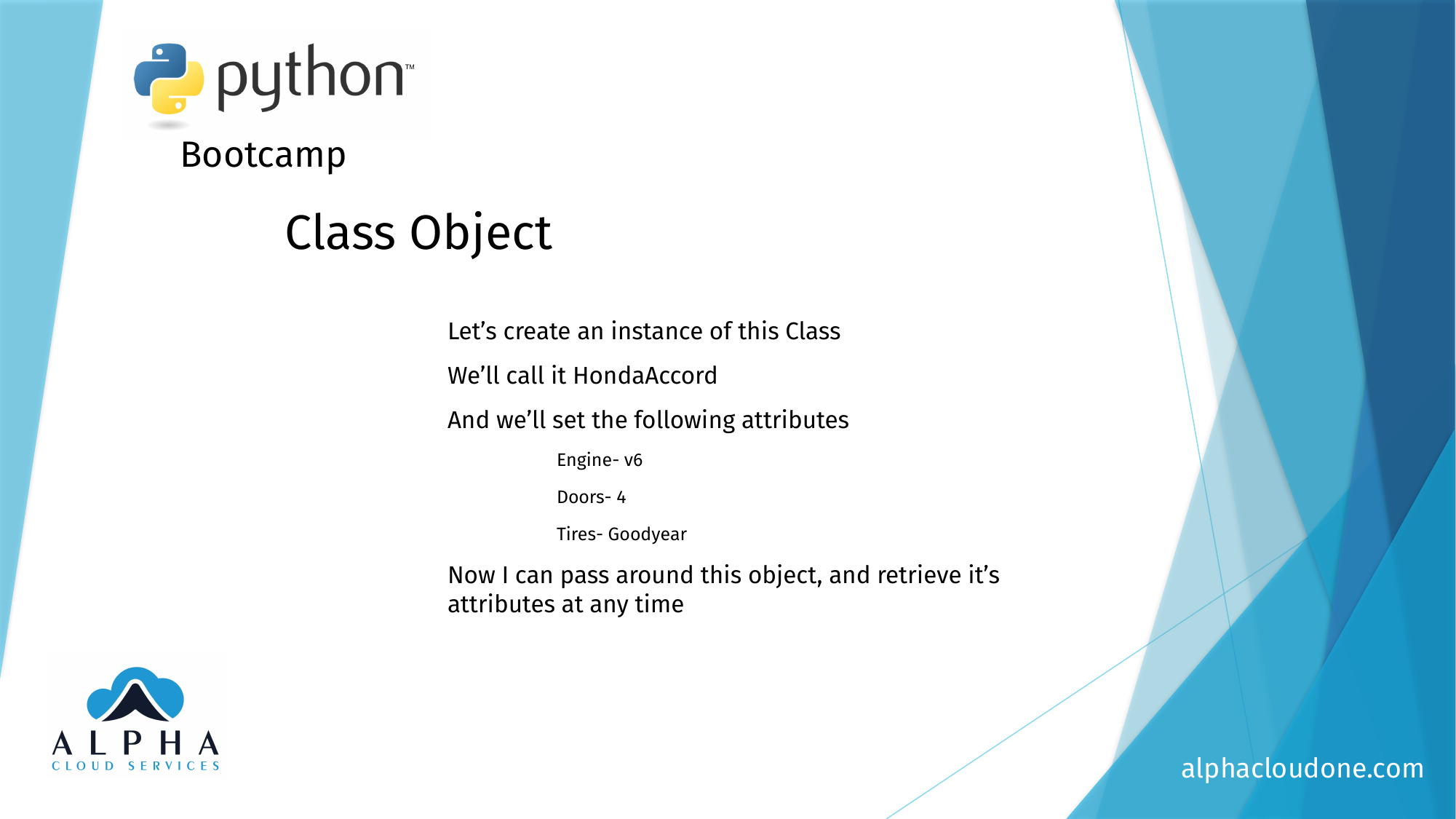

Class Object
Let’s create an instance of this Class
We’ll call it HondaAccord
And we’ll set the following attributes
Engine- v6
Doors- 4
Tires- Goodyear
Now I can pass around this object, and retrieve it’s attributes at any time